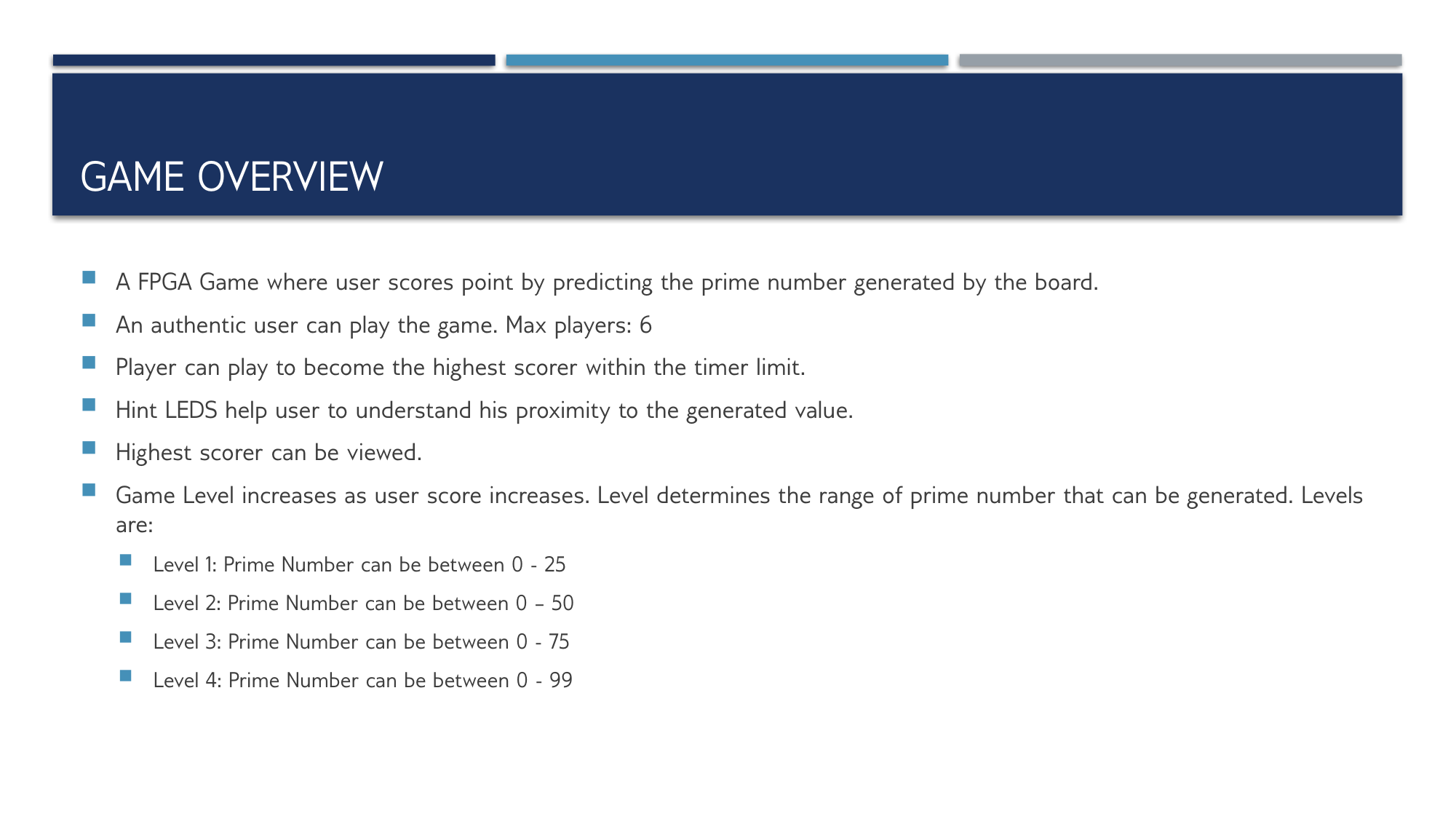

# Game overview
A FPGA Game where user scores point by predicting the prime number generated by the board.
An authentic user can play the game. Max players: 6
Player can play to become the highest scorer within the timer limit.
Hint LEDS help user to understand his proximity to the generated value.
Highest scorer can be viewed.
Game Level increases as user score increases. Level determines the range of prime number that can be generated. Levels are:
Level 1: Prime Number can be between 0 - 25
Level 2: Prime Number can be between 0 – 50
Level 3: Prime Number can be between 0 - 75
Level 4: Prime Number can be between 0 - 99